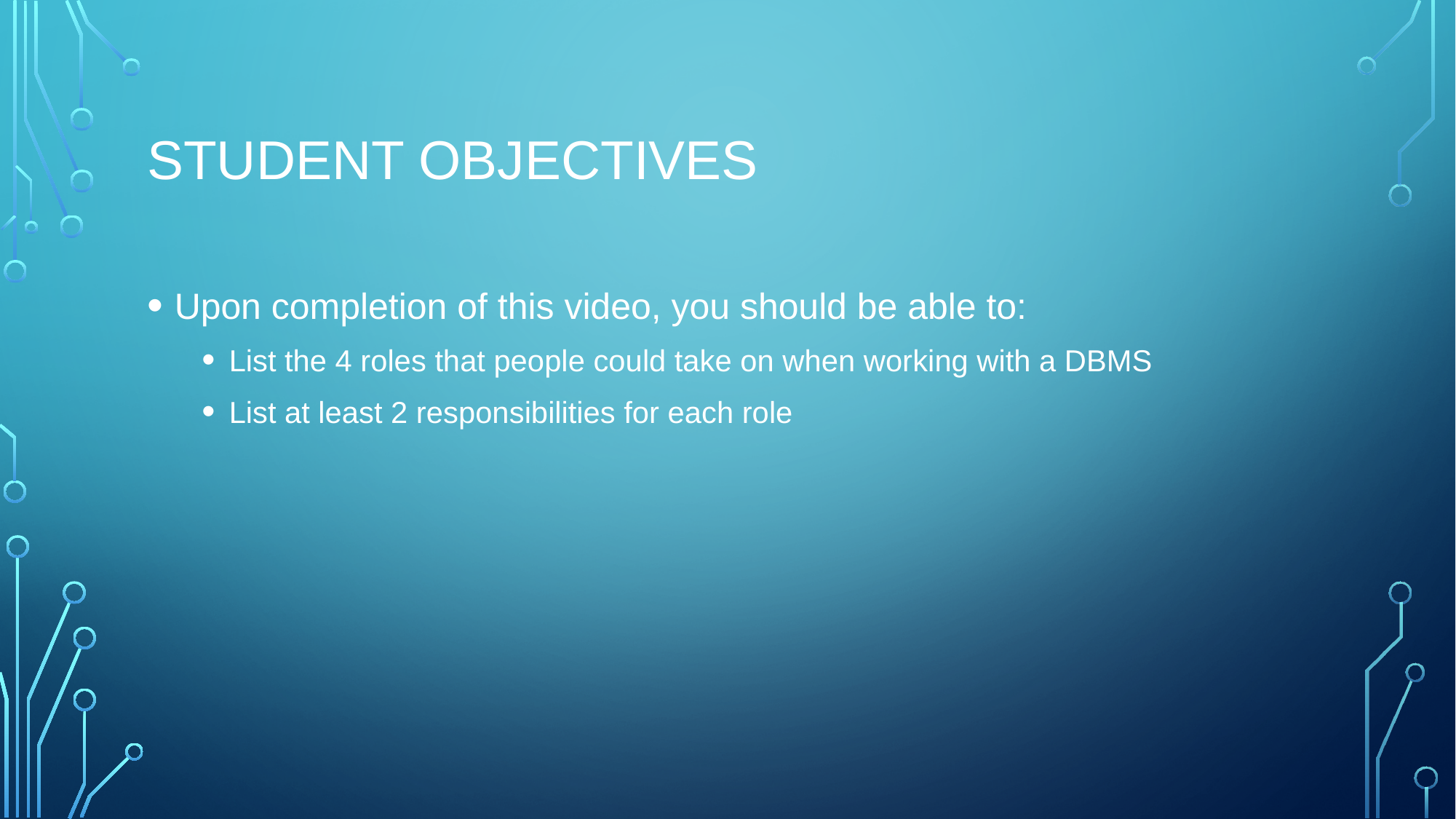

# Student Objectives
Upon completion of this video, you should be able to:
List the 4 roles that people could take on when working with a DBMS
List at least 2 responsibilities for each role